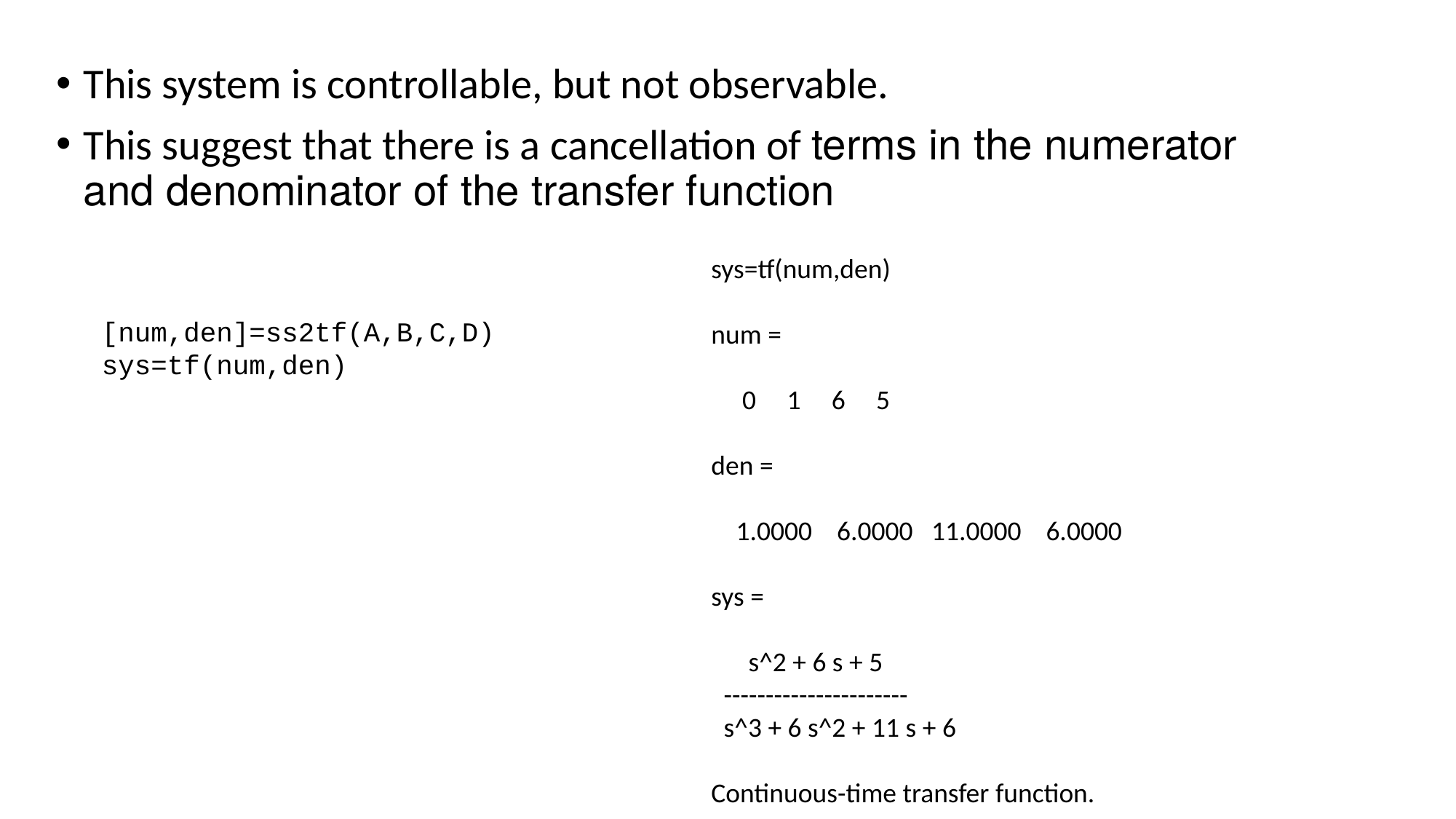

This system is controllable, but not observable.
This suggest that there is a cancellation of terms in the numerator and denominator of the transfer function
sys=tf(num,den)

num =

     0     1     6     5

den =

    1.0000    6.0000   11.0000    6.0000

sys =

      s^2 + 6 s + 5
  ----------------------
  s^3 + 6 s^2 + 11 s + 6

Continuous-time transfer function.
[num,den]=ss2tf(A,B,C,D)
sys=tf(num,den)